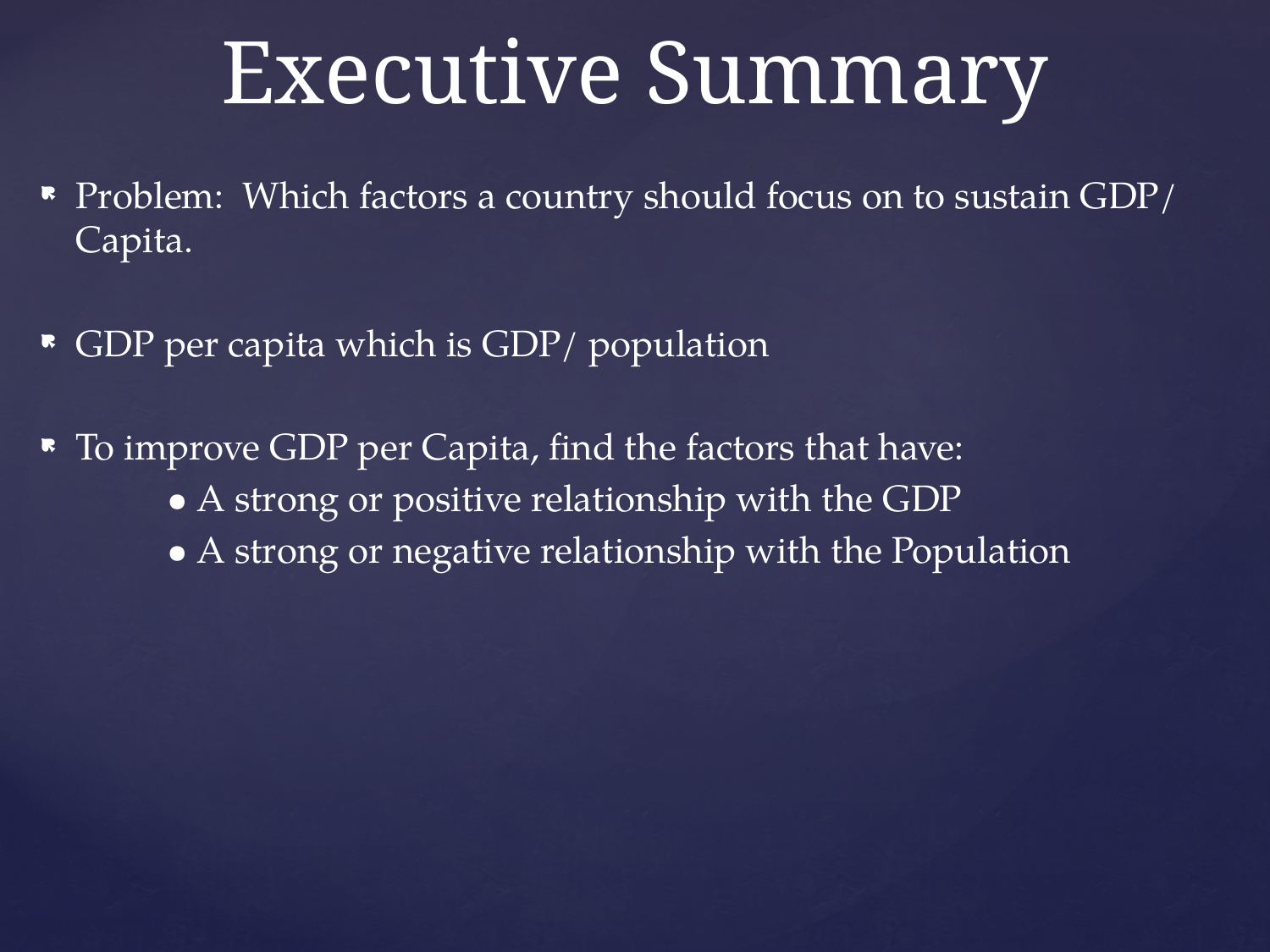

# Executive Summary
Problem:  Which factors a country should focus on to sustain GDP/ Capita.

GDP per capita which is GDP/ population

To improve GDP per Capita, find the factors that have:
	• A strong or positive relationship with the GDP
	• A strong or negative relationship with the Population